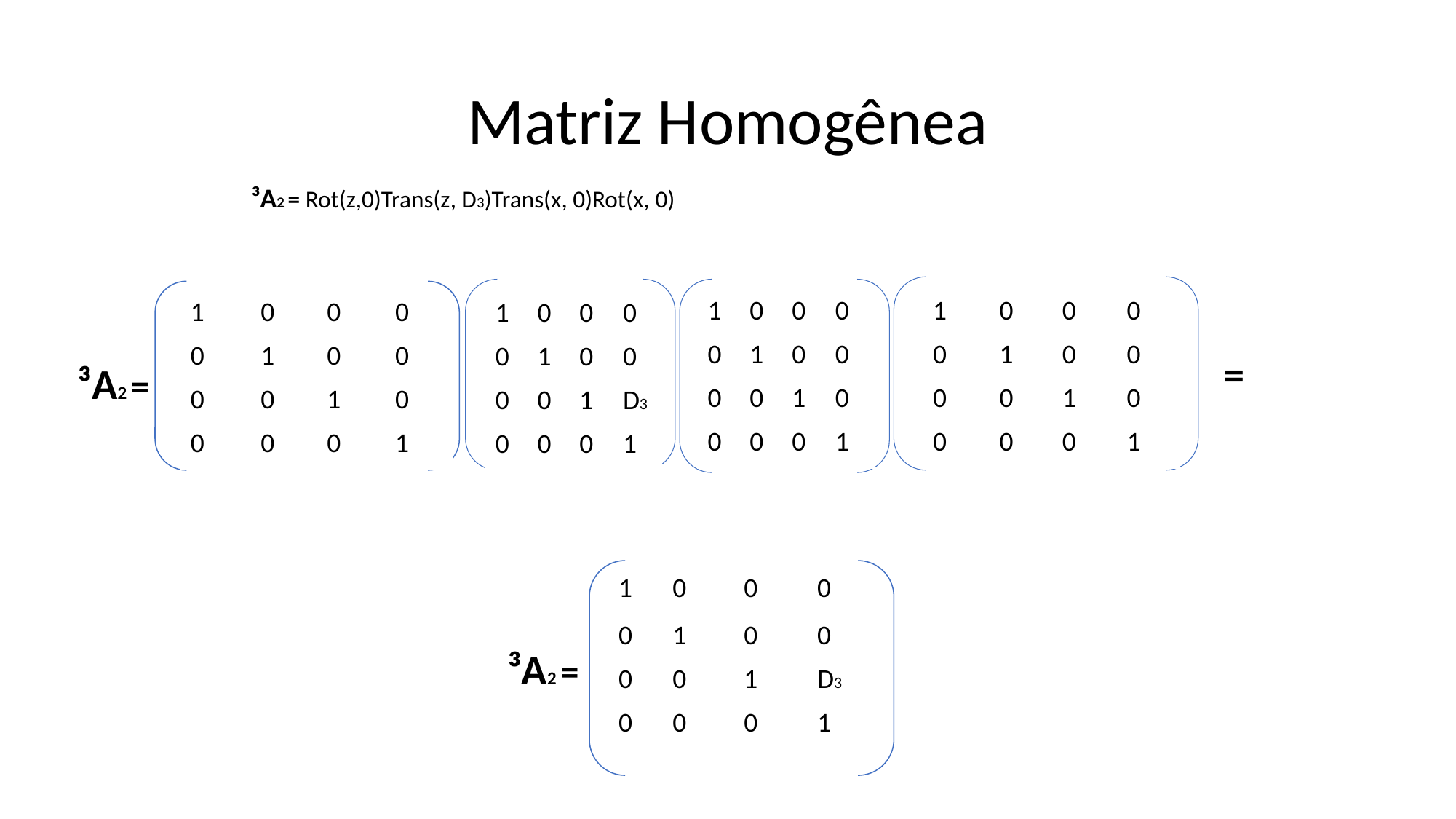

# Matriz Homogênea
³A2 = Rot(z,0)Trans(z, D3)Trans(x, 0)Rot(x, 0)

| 1 | 0 | 0 | 0 |
| --- | --- | --- | --- |
| 0 | 1 | 0 | 0 |
| 0 | 0 | 1 | 0 |
| 0 | 0 | 0 | 1 |
| 1 | 0 | 0 | 0 |
| --- | --- | --- | --- |
| 0 | 1 | 0 | 0 |
| 0 | 0 | 1 | 0 |
| 0 | 0 | 0 | 1 |
| 1 | 0 | 0 | 0 |
| --- | --- | --- | --- |
| 0 | 1 | 0 | 0 |
| 0 | 0 | 1 | 0 |
| 0 | 0 | 0 | 1 |
| 1 | 0 | 0 | 0 |
| --- | --- | --- | --- |
| 0 | 1 | 0 | 0 |
| 0 | 0 | 1 | D3 |
| 0 | 0 | 0 | 1 |
=
³A2 =

| 1 | 0 | 0 | 0 |
| --- | --- | --- | --- |
| 0 | 1 | 0 | 0 |
| 0 | 0 | 1 | D3 |
| 0 | 0 | 0 | 1 |
³A2 =